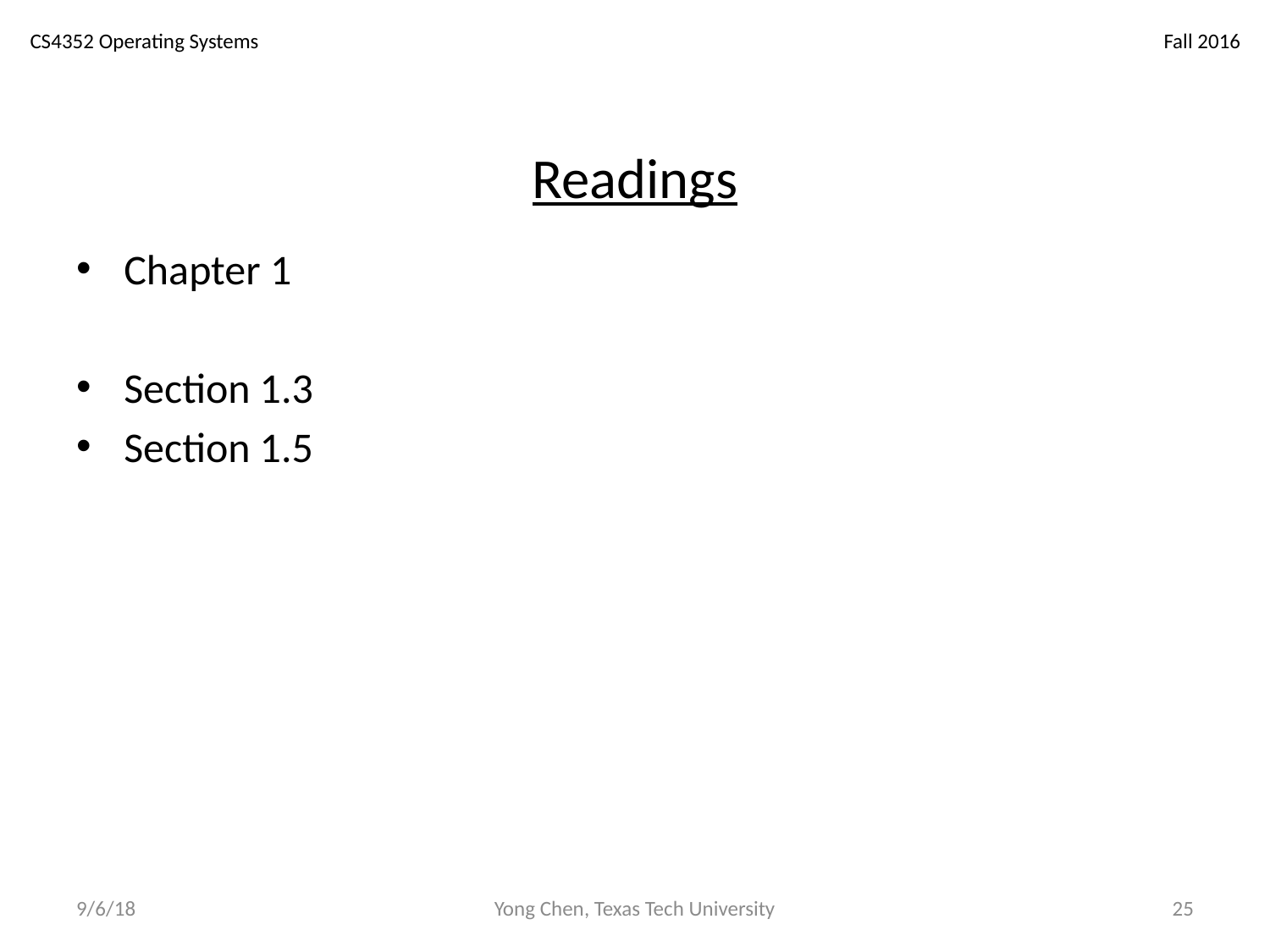

# Readings
Chapter 1

Section 1.3
Section 1.5
9/6/18
Yong Chen, Texas Tech University
25